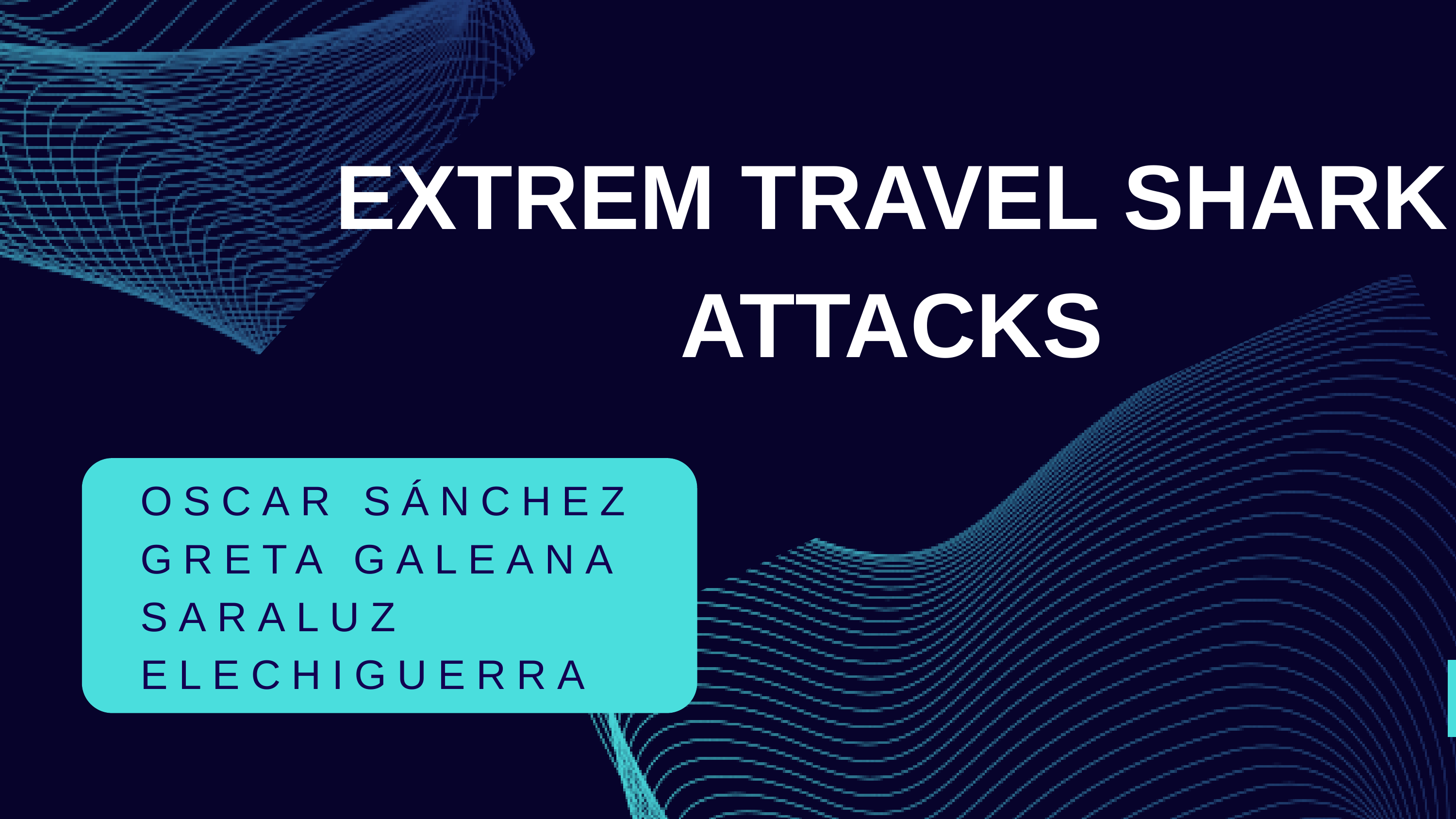

EXTREM TRAVEL SHARK ATTACKS

OSCAR SÁNCHEZ
GRETA GALEANA
SARALUZ ELECHIGUERRA